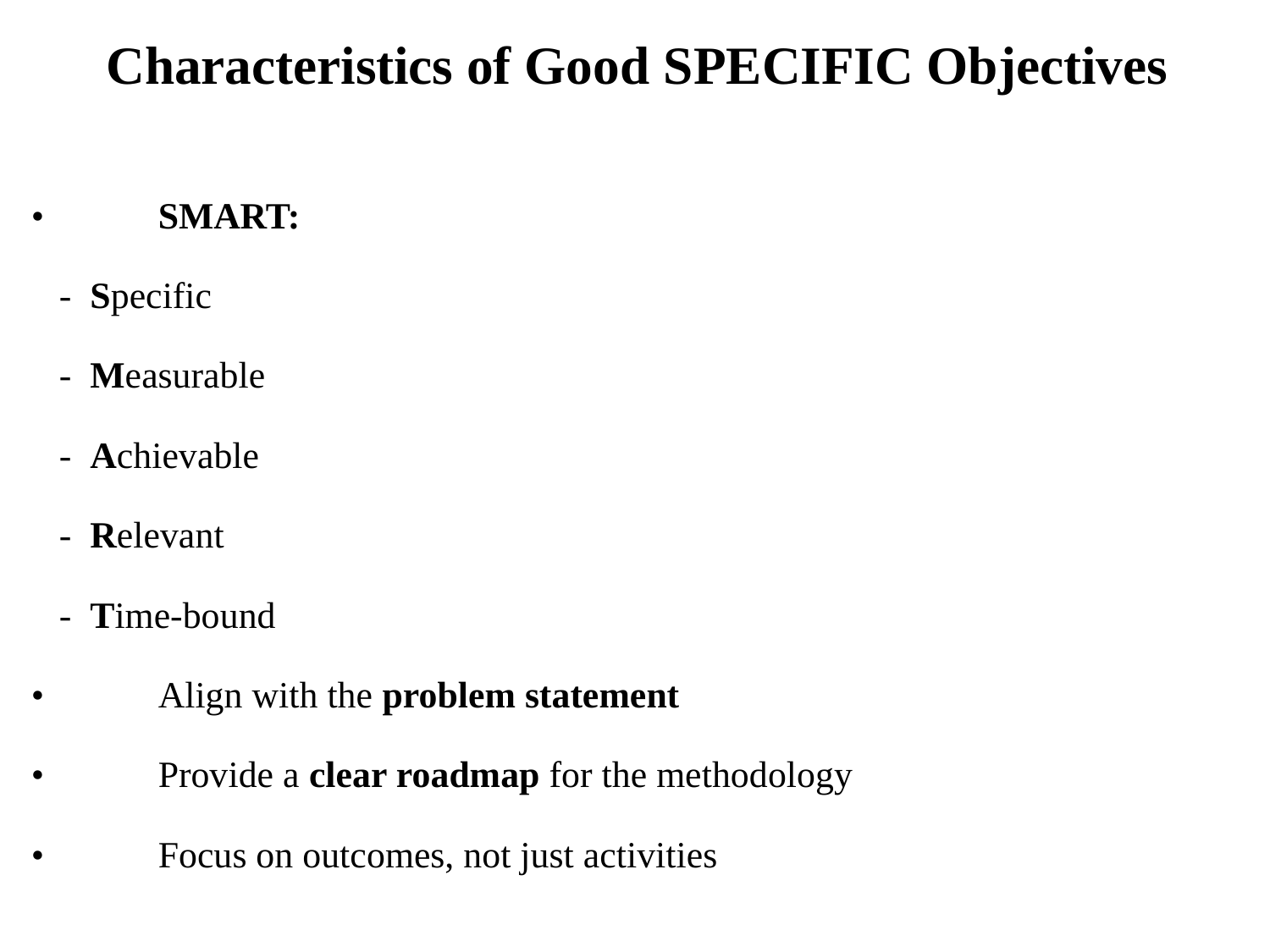

# Characteristics of Good SPECIFIC Objectives
•	SMART:
   -  Specific
   -  Measurable
   -  Achievable
   -  Relevant
   -  Time-bound
•	Align with the problem statement
•	Provide a clear roadmap for the methodology
•	Focus on outcomes, not just activities